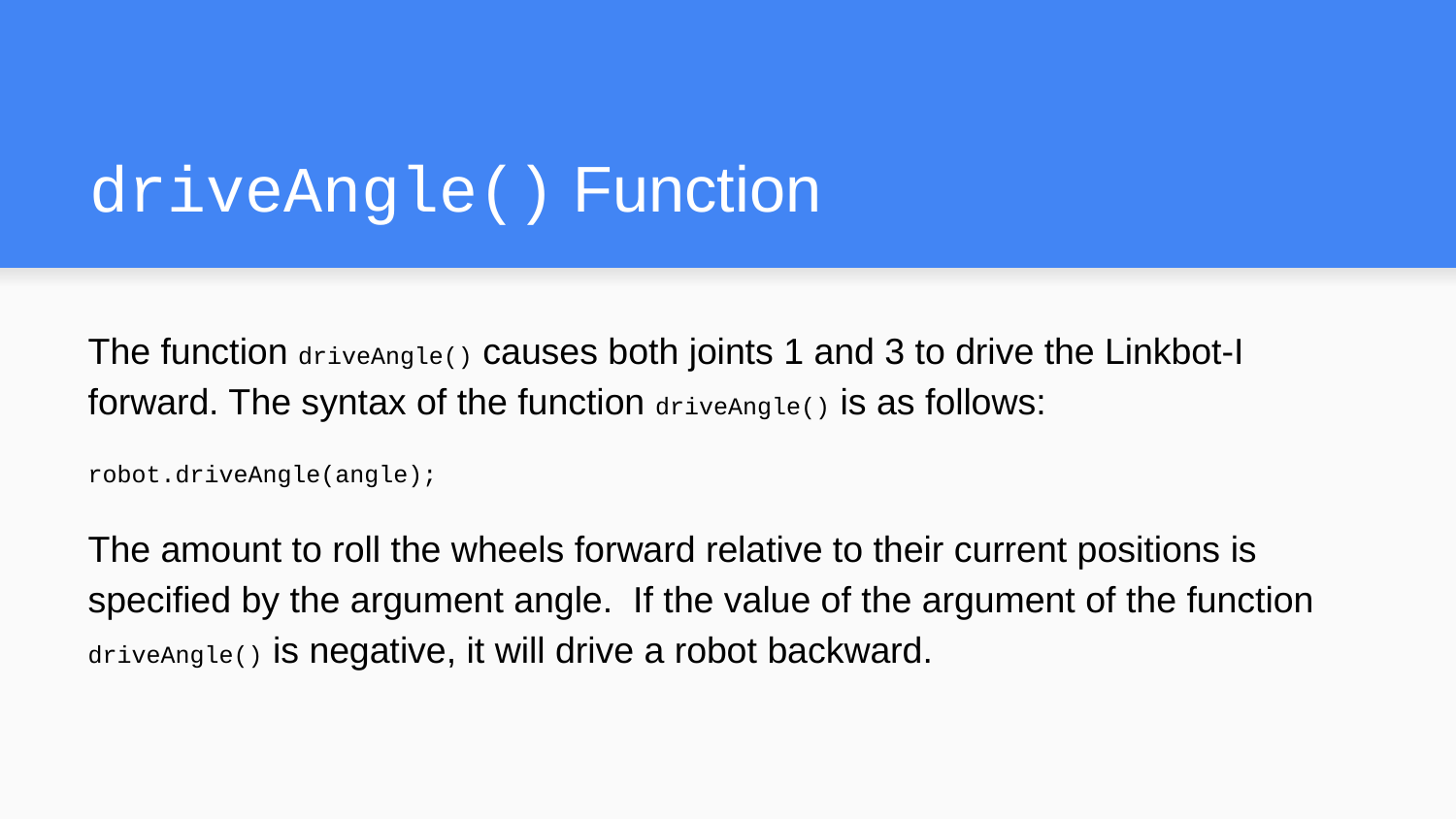

# driveAngle() Function
The function driveAngle() causes both joints 1 and 3 to drive the Linkbot-I forward. The syntax of the function driveAngle() is as follows:
robot.driveAngle(angle);
The amount to roll the wheels forward relative to their current positions is specified by the argument angle.  If the value of the argument of the function driveAngle() is negative, it will drive a robot backward.